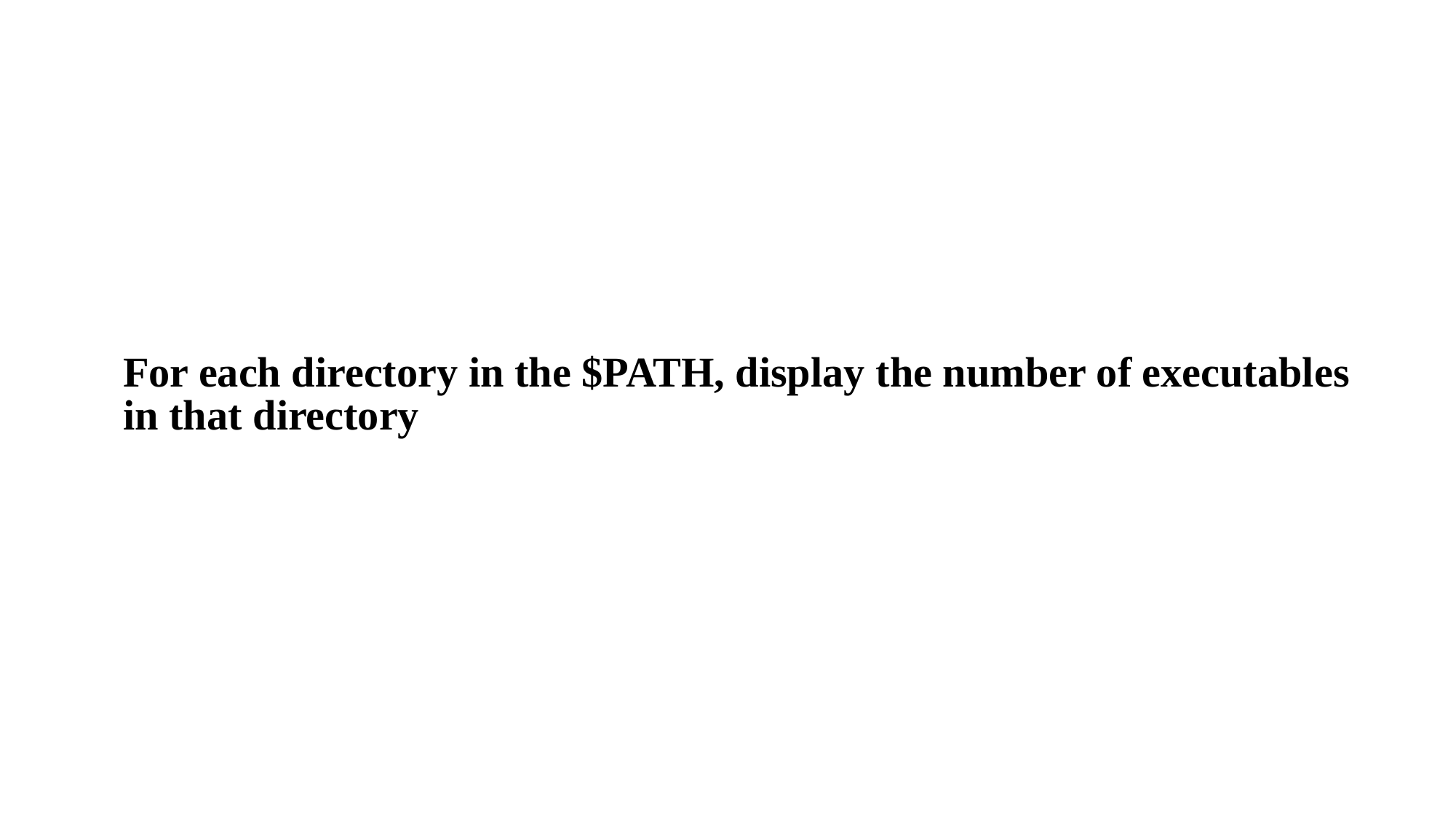

# For each directory in the $PATH, display the number of executables in that directory